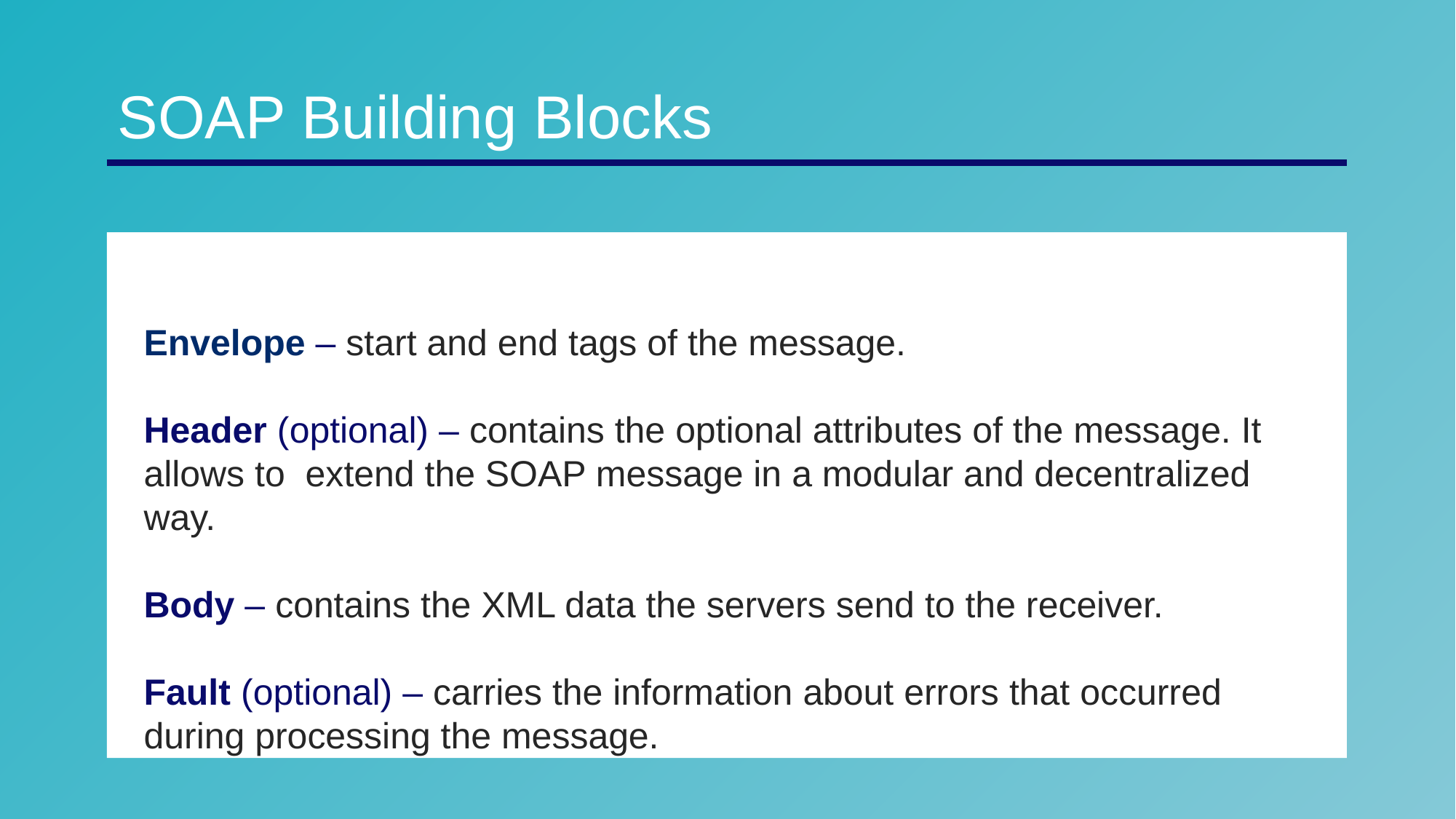

SOAP Building Blocks

Envelope – start and end tags of the message.

Header (optional) – contains the optional attributes of the message. It allows to  extend the SOAP message in a modular and decentralized way.

Body – contains the XML data the servers send to the receiver.

Fault (optional) – carries the information about errors that occurred during processing the message.